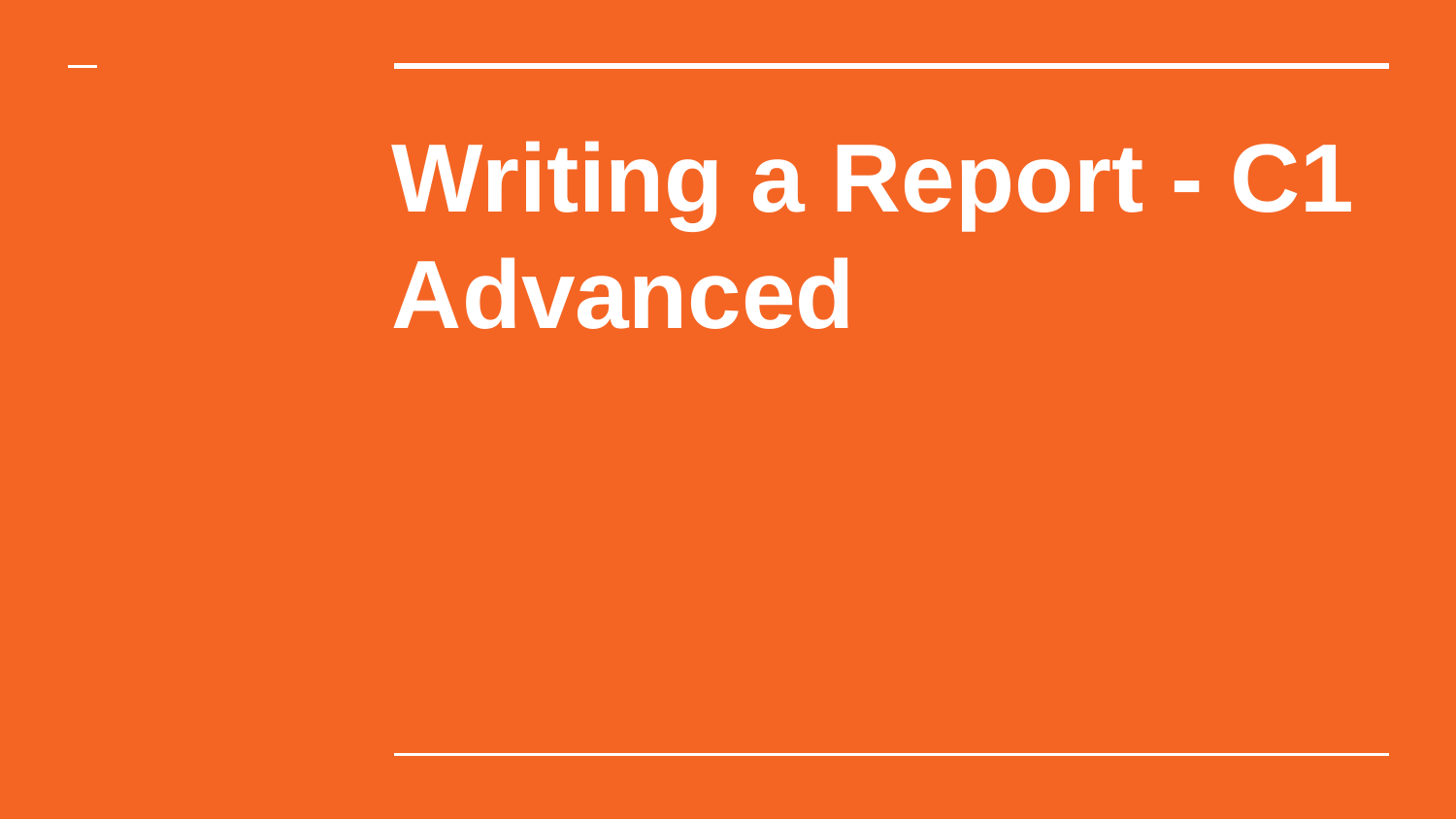

# Writing a Report - C1 Advanced